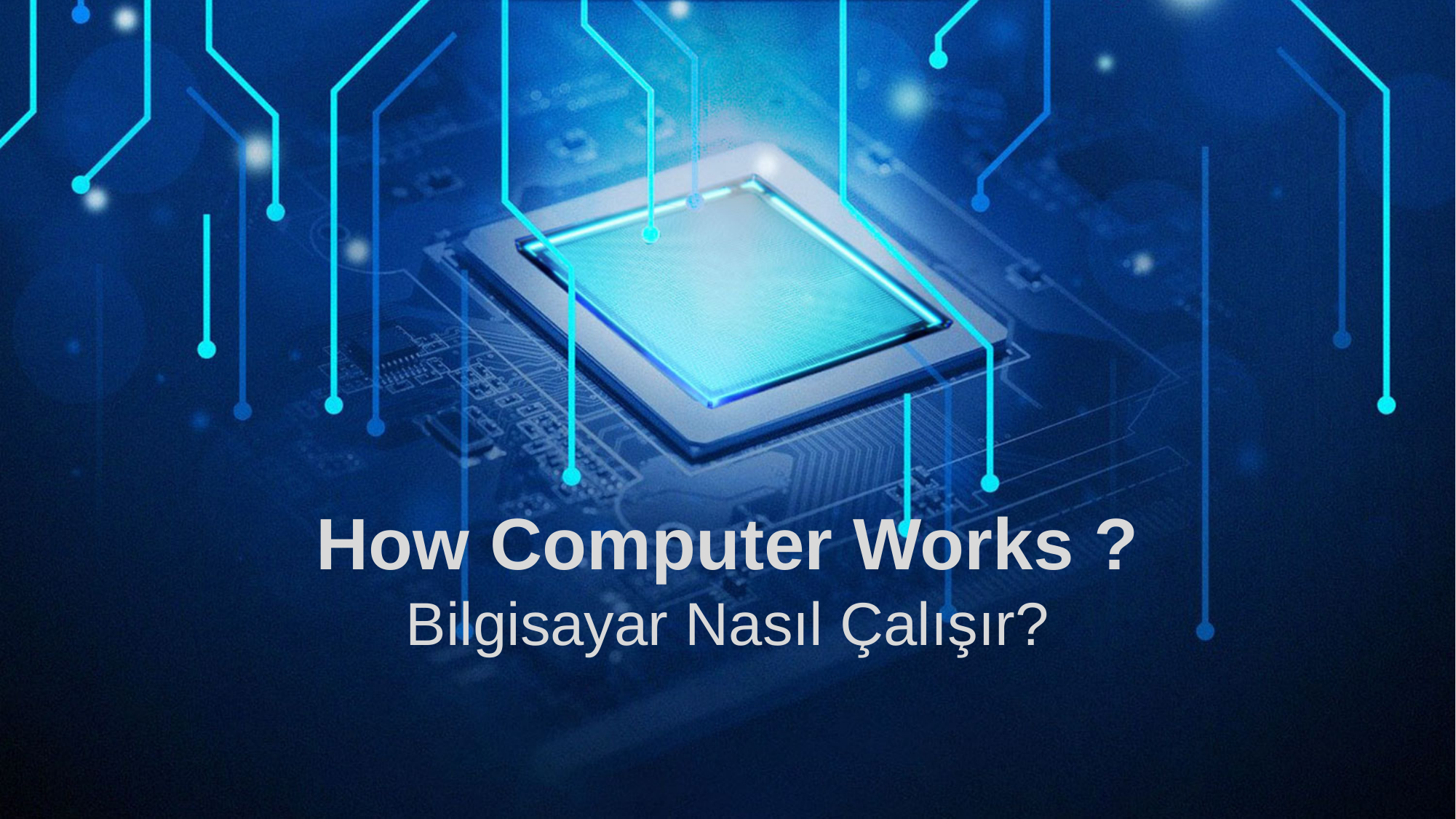

How Computer Works ?
Bilgisayar Nasıl Çalışır?